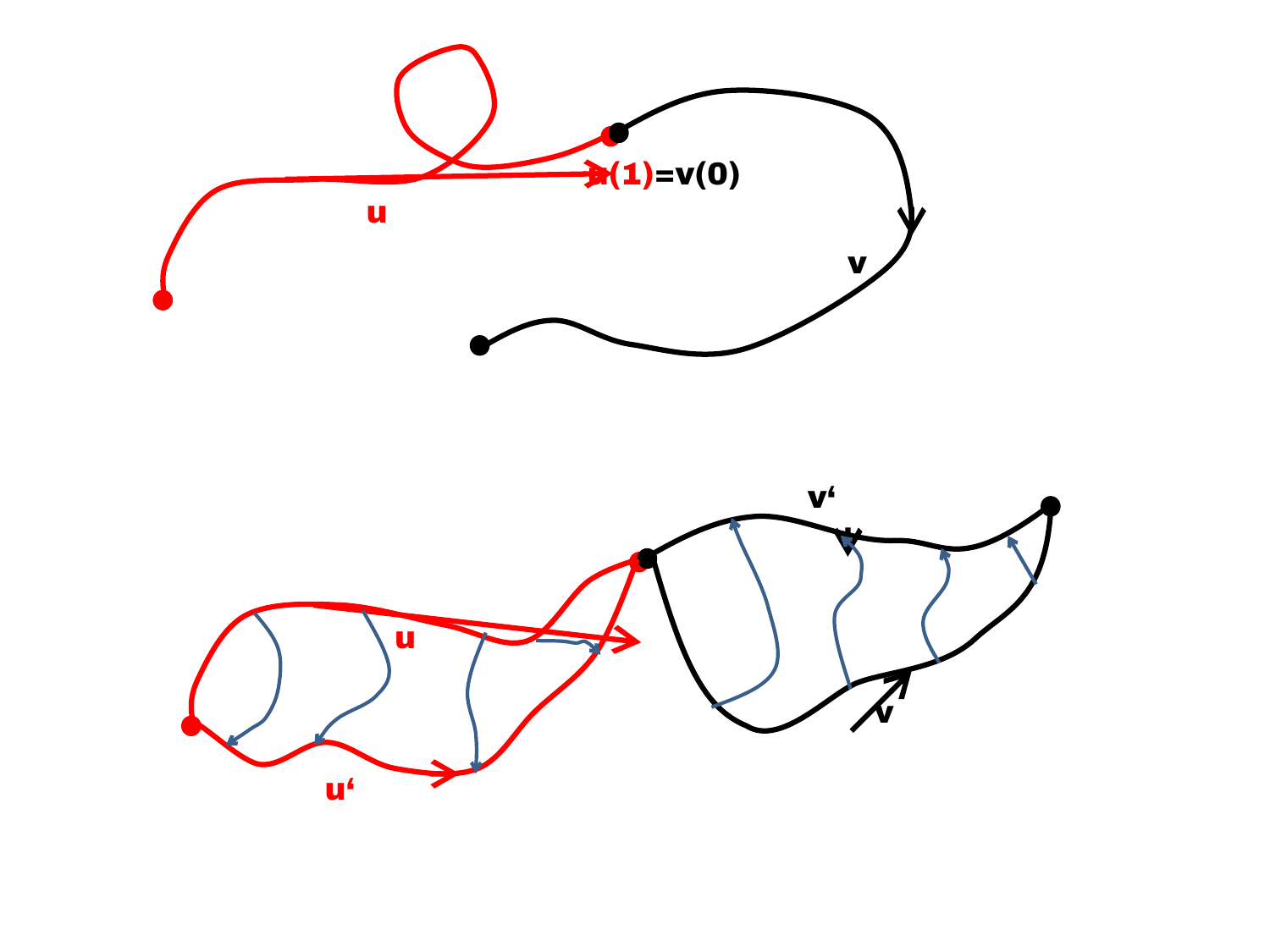

u(1)=v(0)
u
v

v‘

u

v

u‘